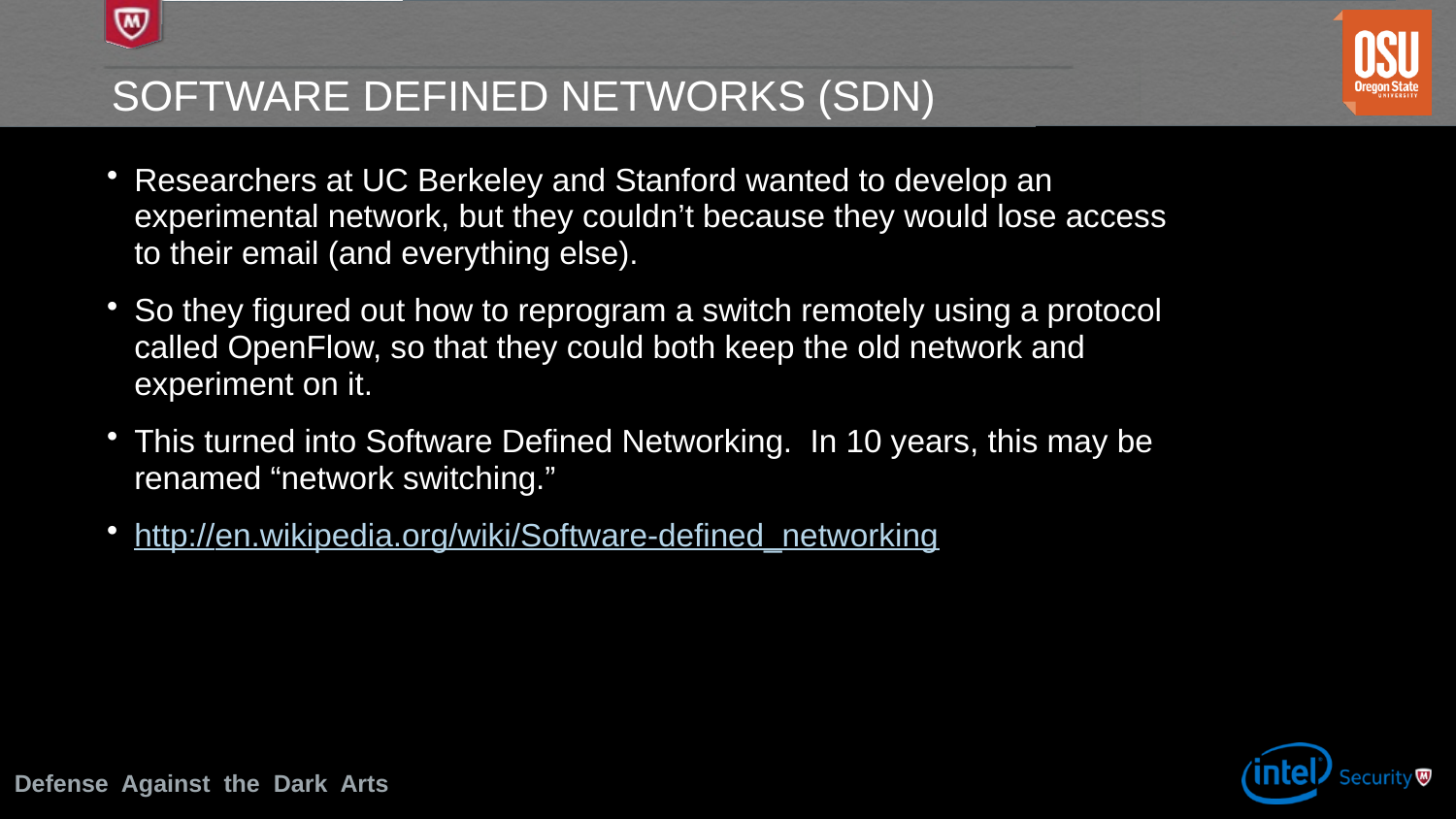

# Software Defined Networks (SDN)
Researchers at UC Berkeley and Stanford wanted to develop an experimental network, but they couldn’t because they would lose access to their email (and everything else).
So they figured out how to reprogram a switch remotely using a protocol called OpenFlow, so that they could both keep the old network and experiment on it.
This turned into Software Defined Networking.  In 10 years, this may be renamed “network switching.”
http://en.wikipedia.org/wiki/Software-defined_networking